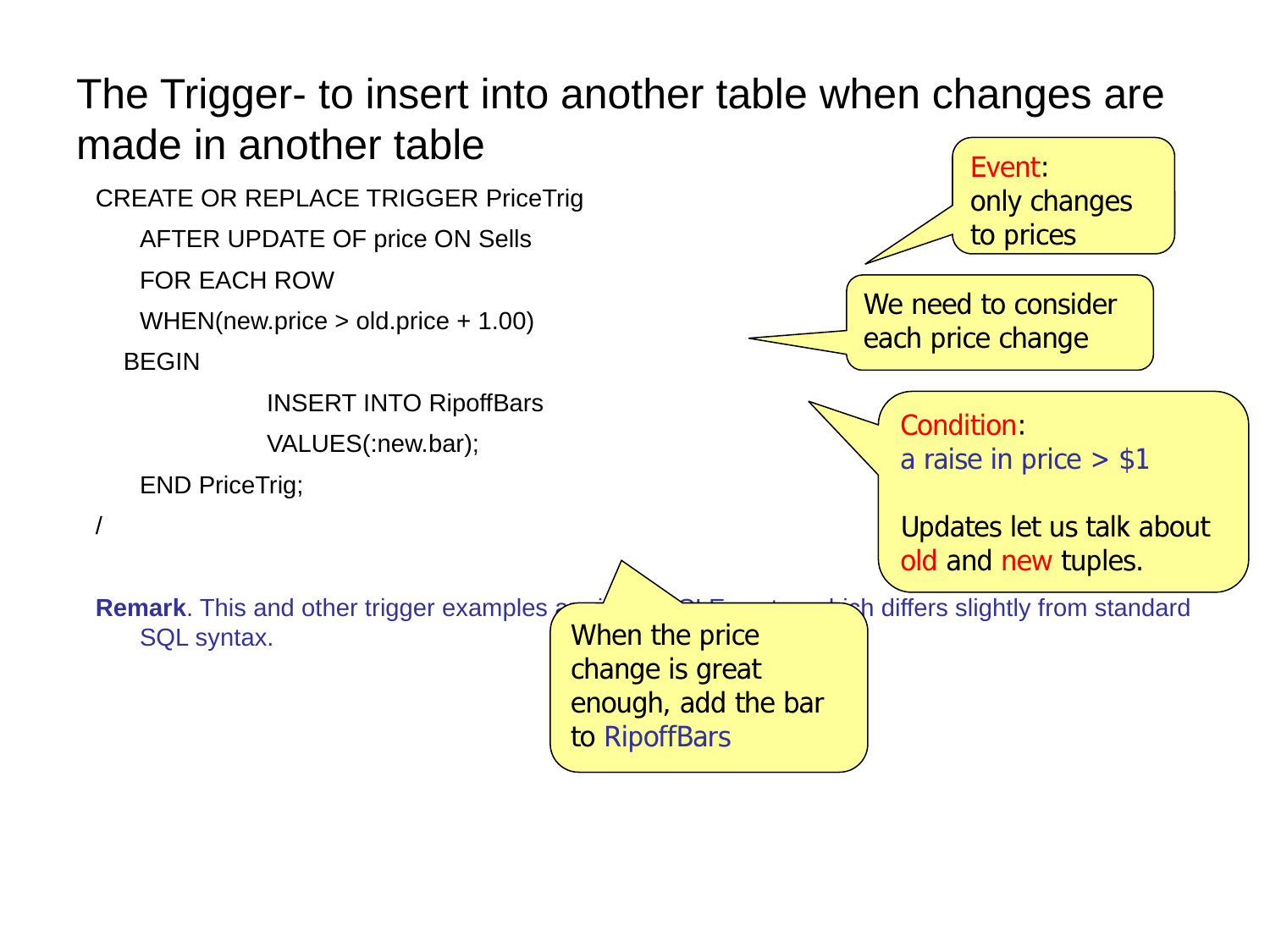

# The Trigger- to insert into another table when changes are made in another table
Event:
only changes
to prices
CREATE OR REPLACE TRIGGER PriceTrig
	AFTER UPDATE OF price ON Sells
	FOR EACH ROW
	WHEN(new.price > old.price + 1.00)
    BEGIN
		INSERT INTO RipoffBars
		VALUES(:new.bar);
	END PriceTrig;
/

Remark. This and other trigger examples are in ORACLE syntax which differs slightly from standard SQL syntax.
We need to consider
each price change
Condition:
a raise in price > $1

Updates let us talk about old and new tuples.
When the price change is great enough, add the bar to RipoffBars